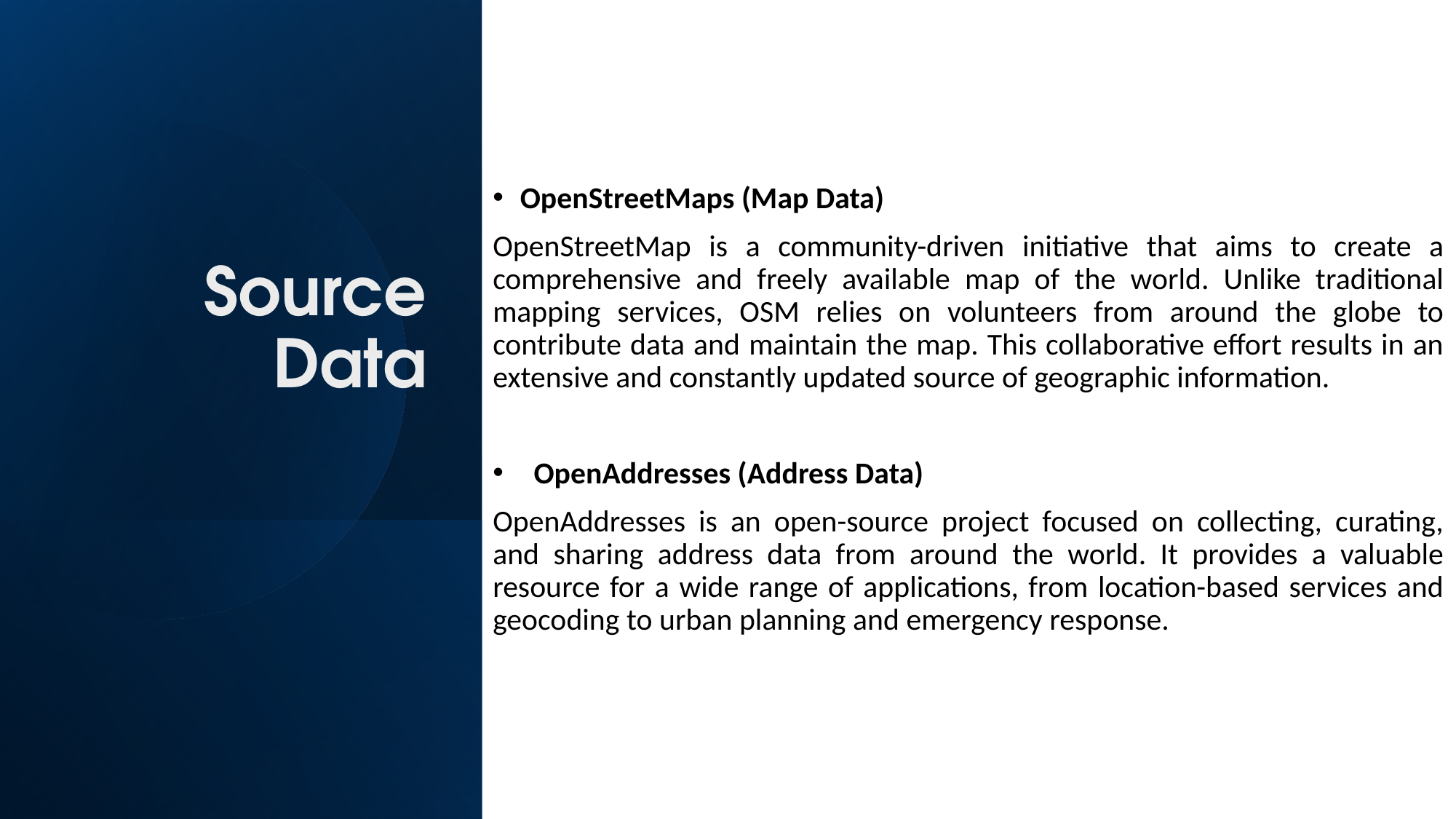

OpenStreetMaps (Map Data)
OpenStreetMap is a community-driven initiative that aims to create a comprehensive and freely available map of the world. Unlike traditional mapping services, OSM relies on volunteers from around the globe to contribute data and maintain the map. This collaborative effort results in an extensive and constantly updated source of geographic information.

OpenAddresses (Address Data)
OpenAddresses is an open-source project focused on collecting, curating, and sharing address data from around the world. It provides a valuable resource for a wide range of applications, from location-based services and geocoding to urban planning and emergency response.
# Source Data